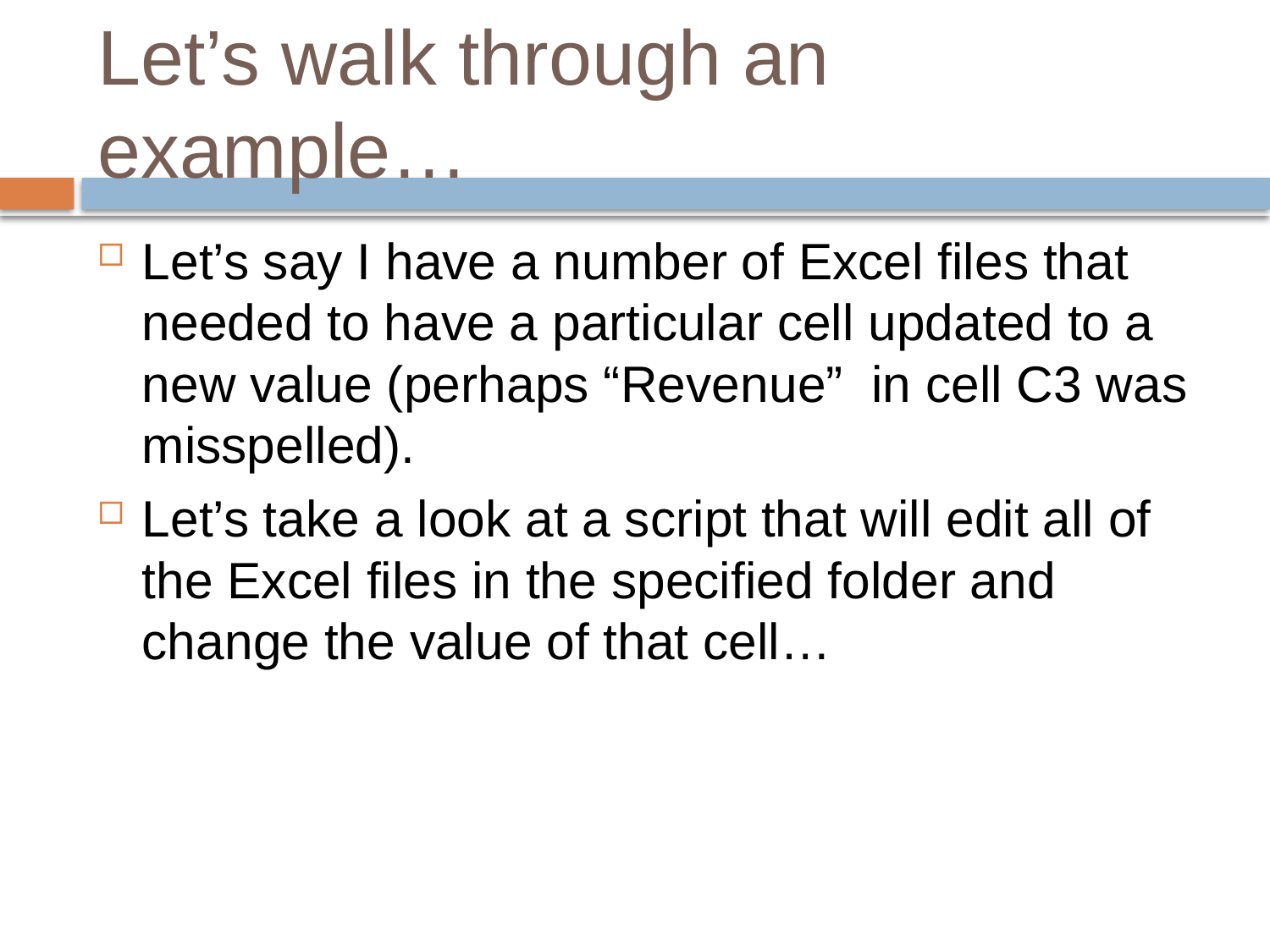

# Let’s walk through an example…
Let’s say I have a number of Excel files that needed to have a particular cell updated to a new value (perhaps “Revenue”  in cell C3 was misspelled).
Let’s take a look at a script that will edit all of the Excel files in the specified folder and change the value of that cell…